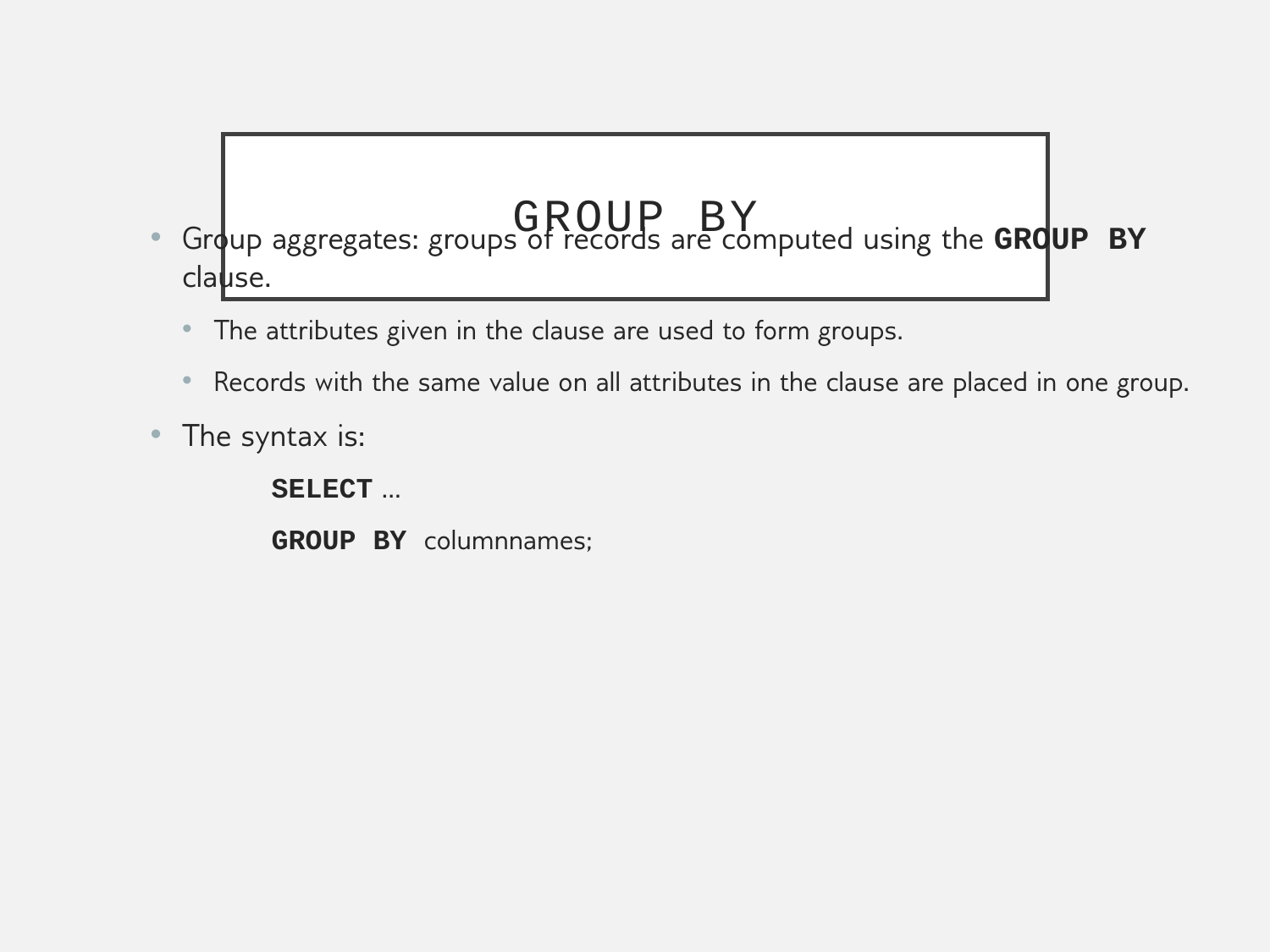

# GROUP BY
Group aggregates: groups of records are computed using the GROUP BY clause.
The attributes given in the clause are used to form groups.
Records with the same value on all attributes in the clause are placed in one group.
The syntax is:
SELECT …
GROUP BY columnnames;